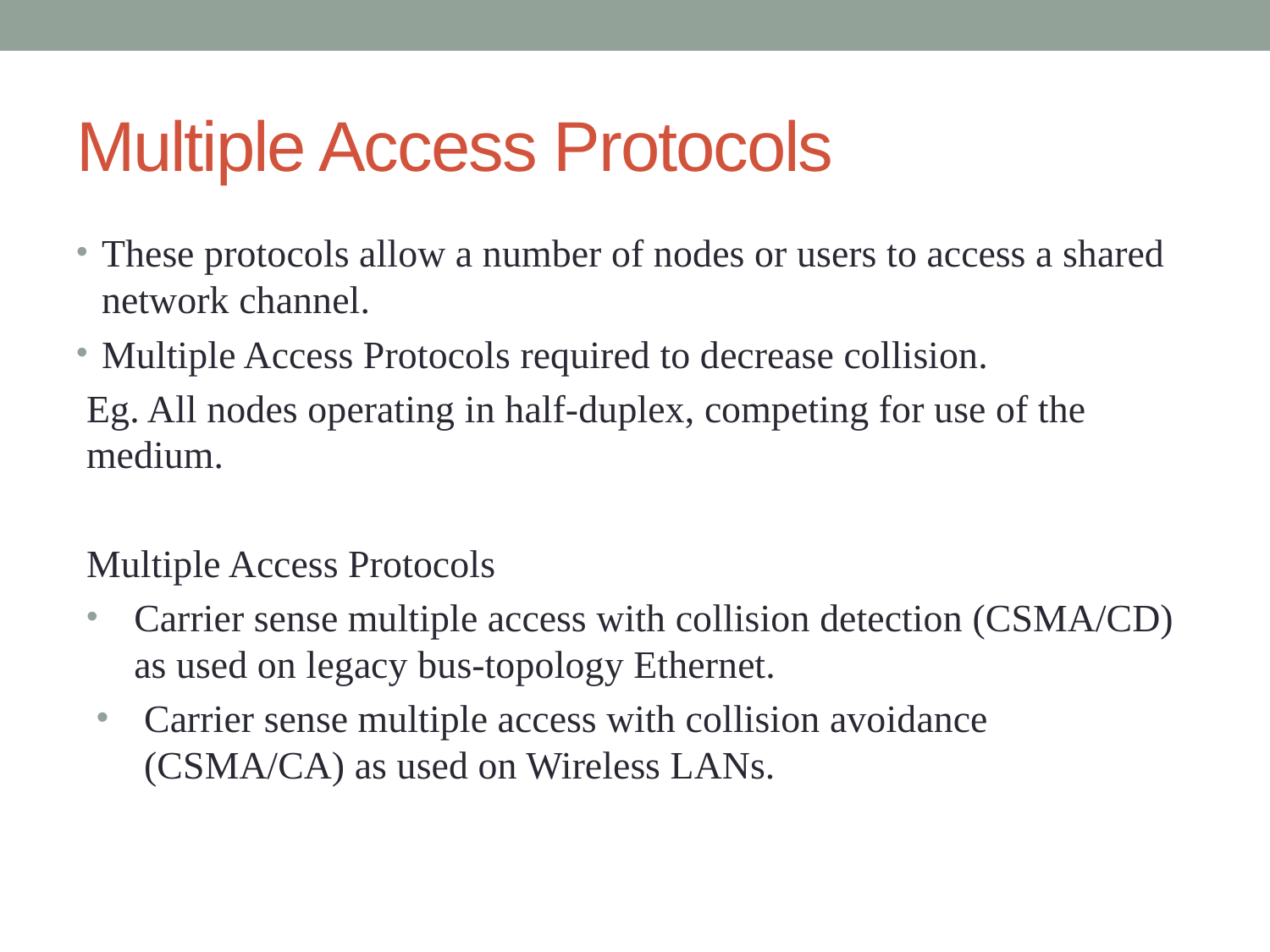

# Multiple Access Protocols
These protocols allow a number of nodes or users to access a shared network channel.
Multiple Access Protocols required to decrease collision.
Eg. All nodes operating in half-duplex, competing for use of the medium.

Multiple Access Protocols
Carrier sense multiple access with collision detection (CSMA/CD) as used on legacy bus-topology Ethernet.
Carrier sense multiple access with collision avoidance (CSMA/CA) as used on Wireless LANs.